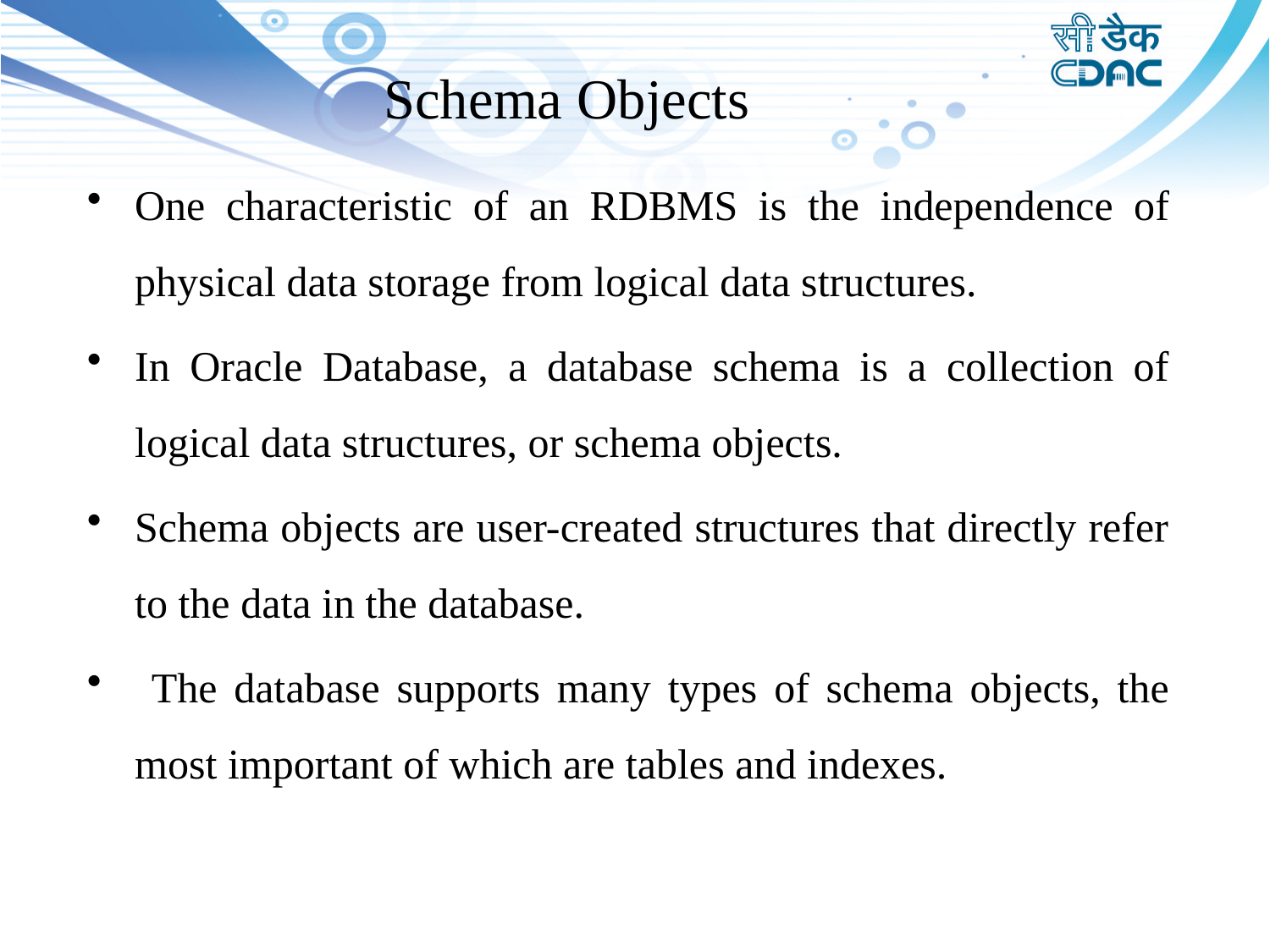

# Schema Objects
One characteristic of an RDBMS is the independence of physical data storage from logical data structures.
In Oracle Database, a database schema is a collection of logical data structures, or schema objects.
Schema objects are user-created structures that directly refer to the data in the database.
 The database supports many types of schema objects, the most important of which are tables and indexes.